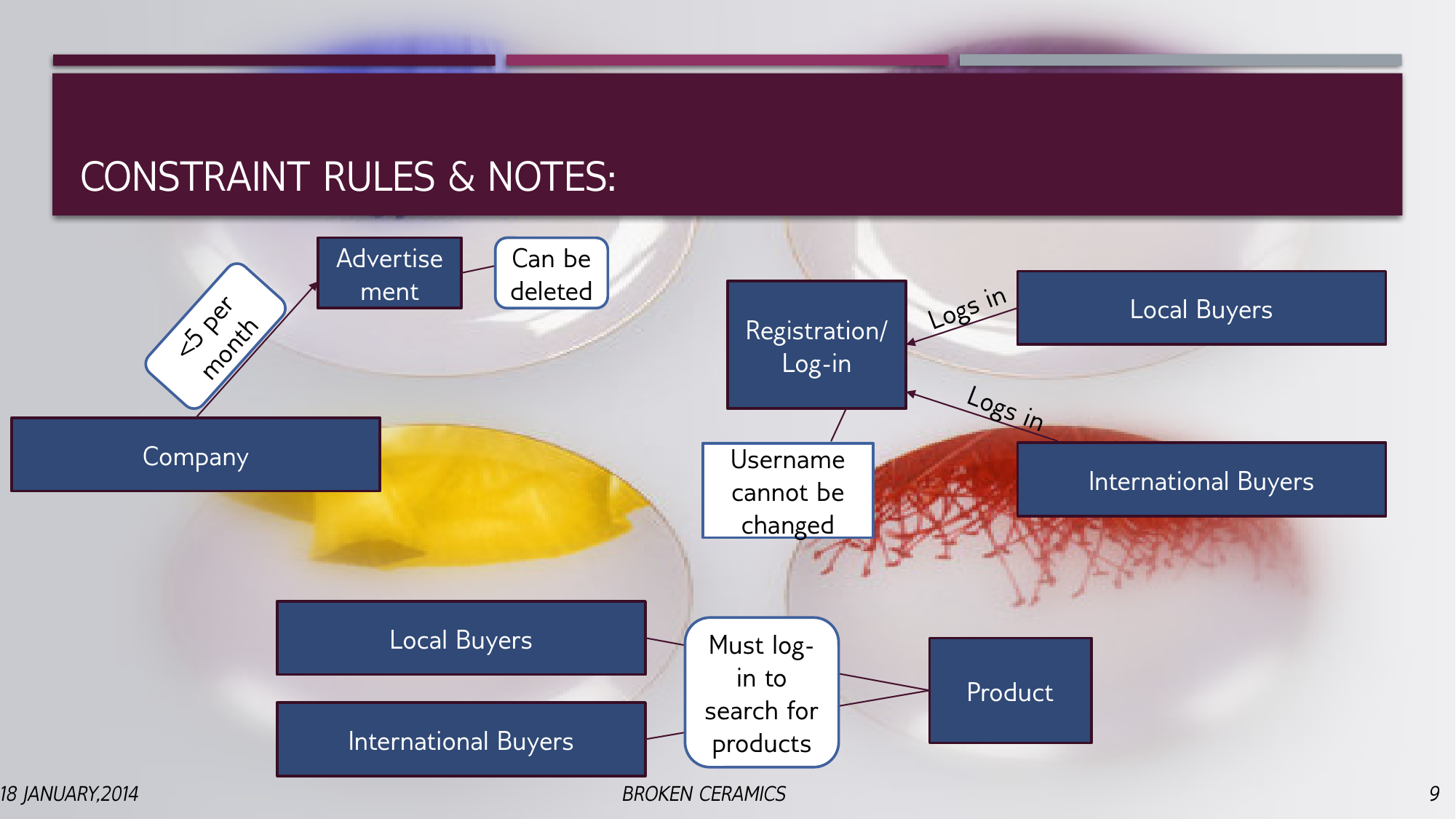

# CONSTRAINT RULES & NOTES:
Advertisement
Can be deleted
Local Buyers
Registration/ Log-in
Logs in
<5 per month
Logs in
Company
International Buyers
Username cannot be changed
Local Buyers
Must log-in to search for products
Product
International Buyers
18 JANUARY,2014                                                                            BROKEN CERAMICS                                                                                                     9